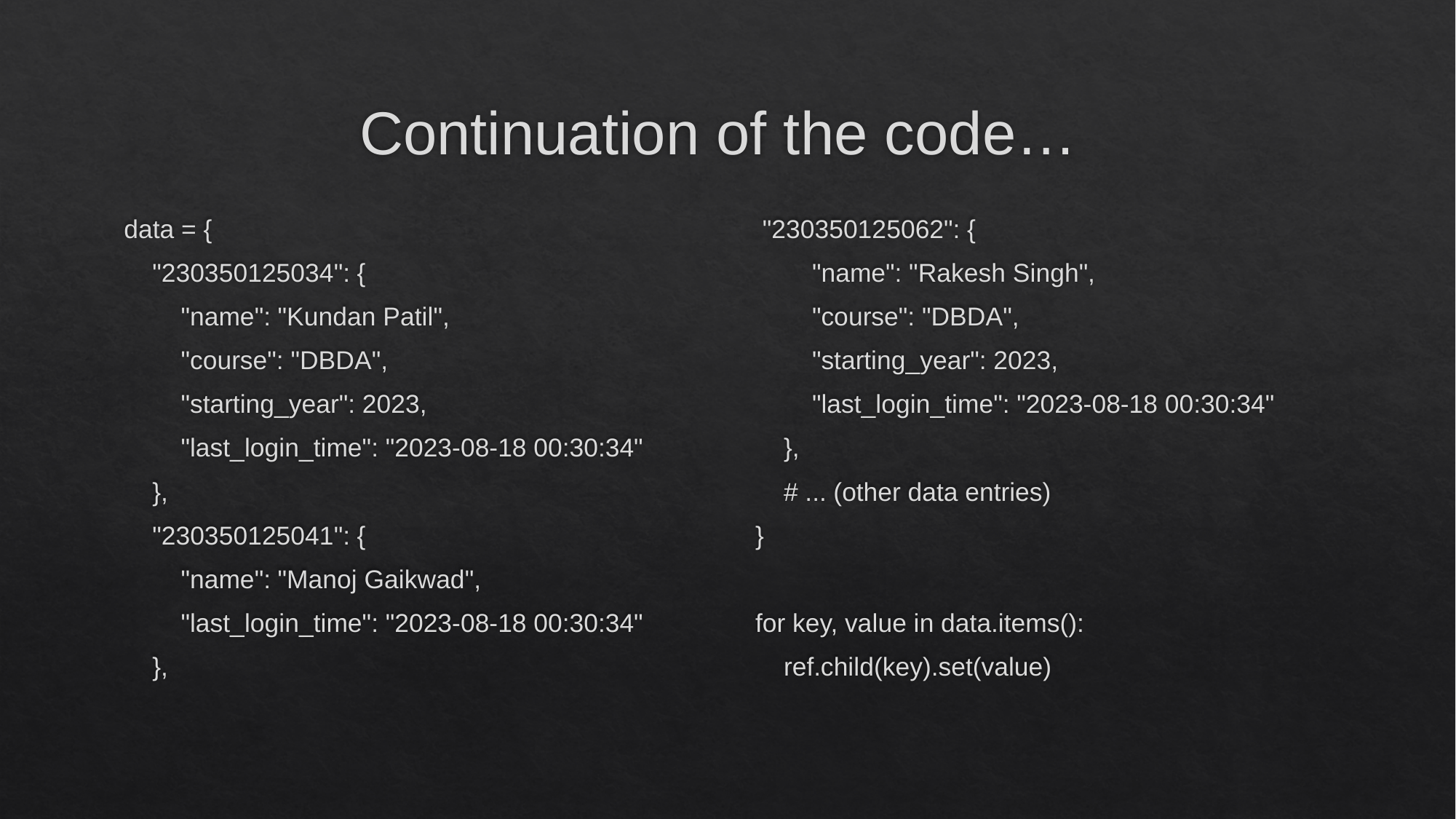

# Continuation of the code…
data = {
    "230350125034": {
        "name": "Kundan Patil",
        "course": "DBDA",
        "starting_year": 2023,
        "last_login_time": "2023-08-18 00:30:34"
    },
    "230350125041": {
        "name": "Manoj Gaikwad",
        "last_login_time": "2023-08-18 00:30:34"
    },

 "230350125062": {
        "name": "Rakesh Singh",
        "course": "DBDA",
        "starting_year": 2023,
        "last_login_time": "2023-08-18 00:30:34"
    },
    # ... (other data entries)
}

for key, value in data.items():
    ref.child(key).set(value)